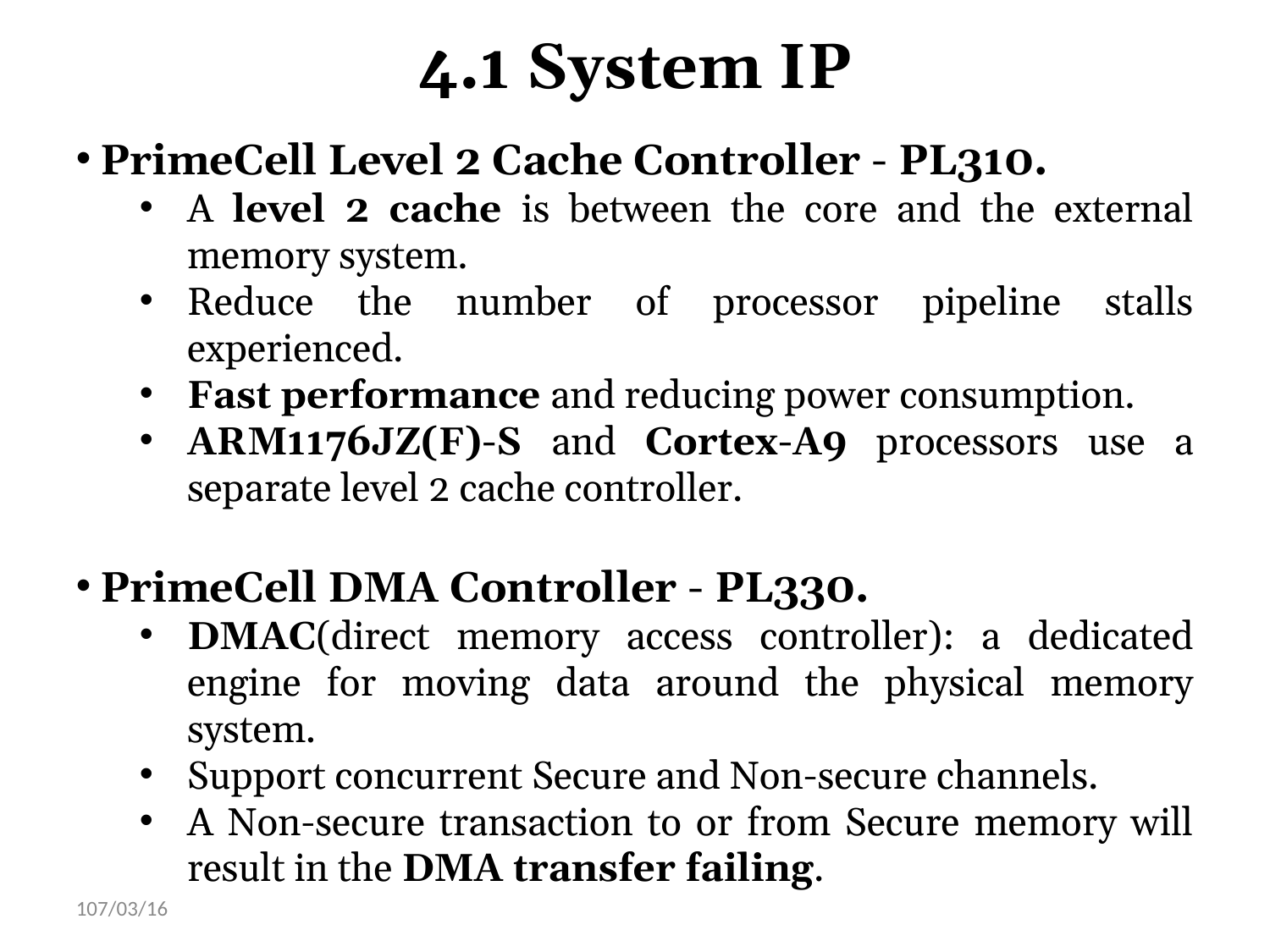

4.1 System IP
PrimeCell Level 2 Cache Controller - PL310.
A level 2 cache is between the core and the external memory system.
Reduce the number of processor pipeline stalls experienced.
Fast performance and reducing power consumption.
ARM1176JZ(F)-S and Cortex-A9 processors use a separate level 2 cache controller.

PrimeCell DMA Controller - PL330.
DMAC(direct memory access controller): a dedicated engine for moving data around the physical memory system.
Support concurrent Secure and Non-secure channels.
A Non-secure transaction to or from Secure memory will result in the DMA transfer failing.

107/03/16